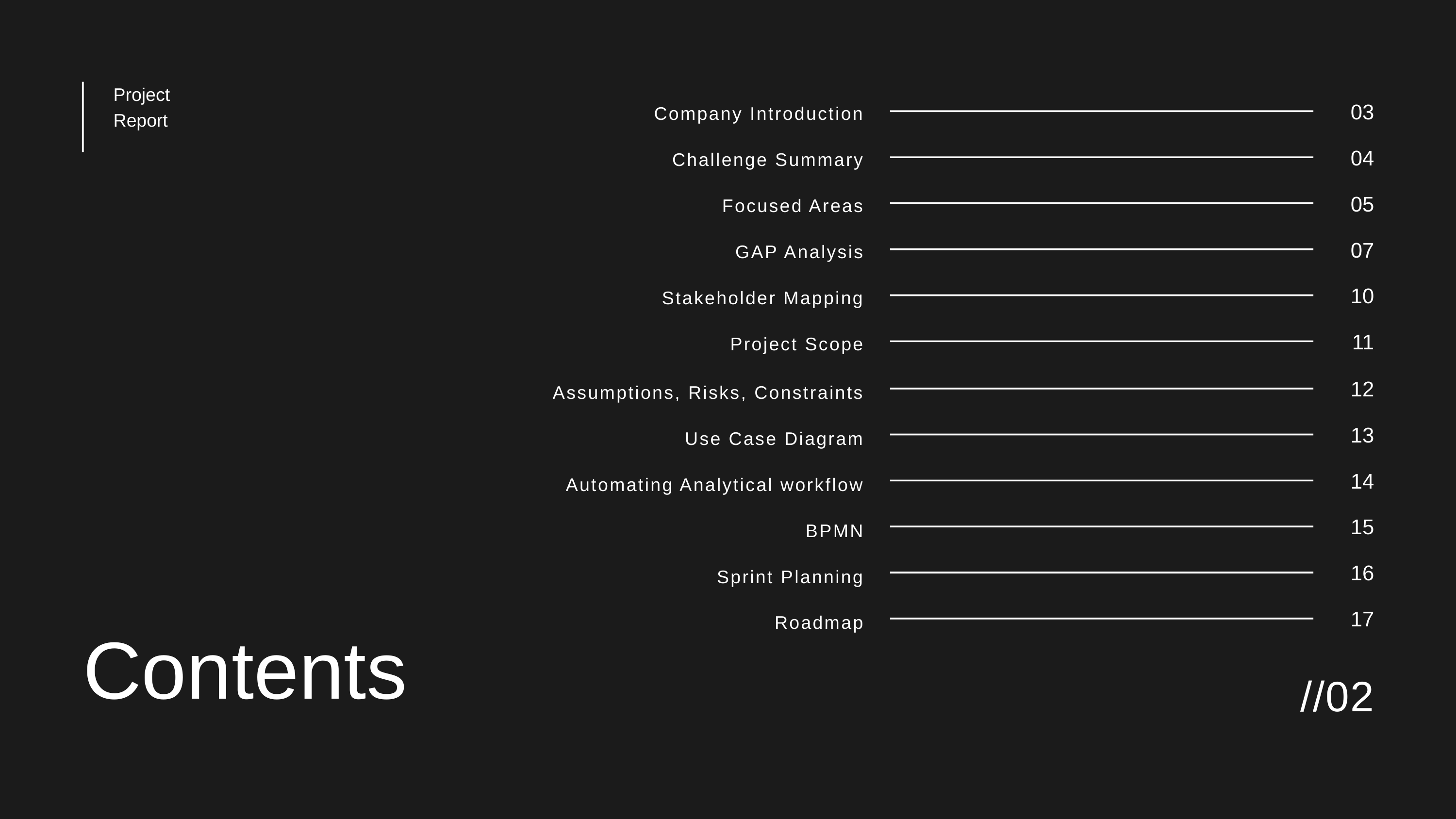

Project Report
03
04
05
07
10
11
Company Introduction
Challenge Summary
Focused Areas
GAP Analysis
Stakeholder Mapping
Project Scope

12
13
14
15
16
17
Assumptions, Risks, Constraints
Use Case Diagram
Automating Analytical workflow
BPMN
Sprint Planning
Roadmap

Contents
//02